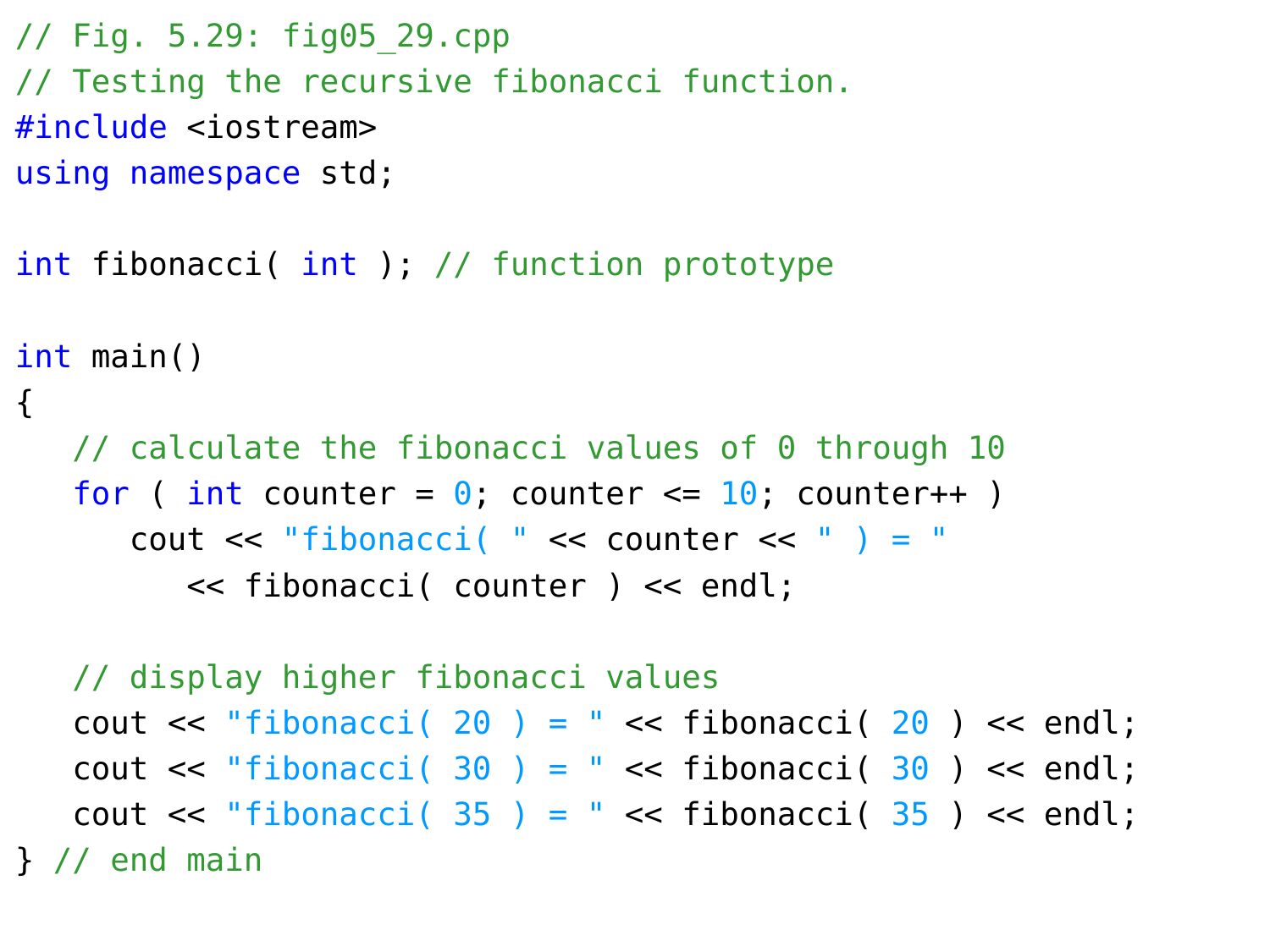

// Fig. 5.29: fig05_29.cpp
// Testing the recursive fibonacci function.
#include <iostream>
using namespace std;

int fibonacci( int ); // function prototype

int main()
{
   // calculate the fibonacci values of 0 through 10
   for ( int counter = 0; counter <= 10; counter++ )
      cout << "fibonacci( " << counter << " ) = "
         << fibonacci( counter ) << endl;

   // display higher fibonacci values
   cout << "fibonacci( 20 ) = " << fibonacci( 20 ) << endl;
   cout << "fibonacci( 30 ) = " << fibonacci( 30 ) << endl;
   cout << "fibonacci( 35 ) = " << fibonacci( 35 ) << endl;
} // end main